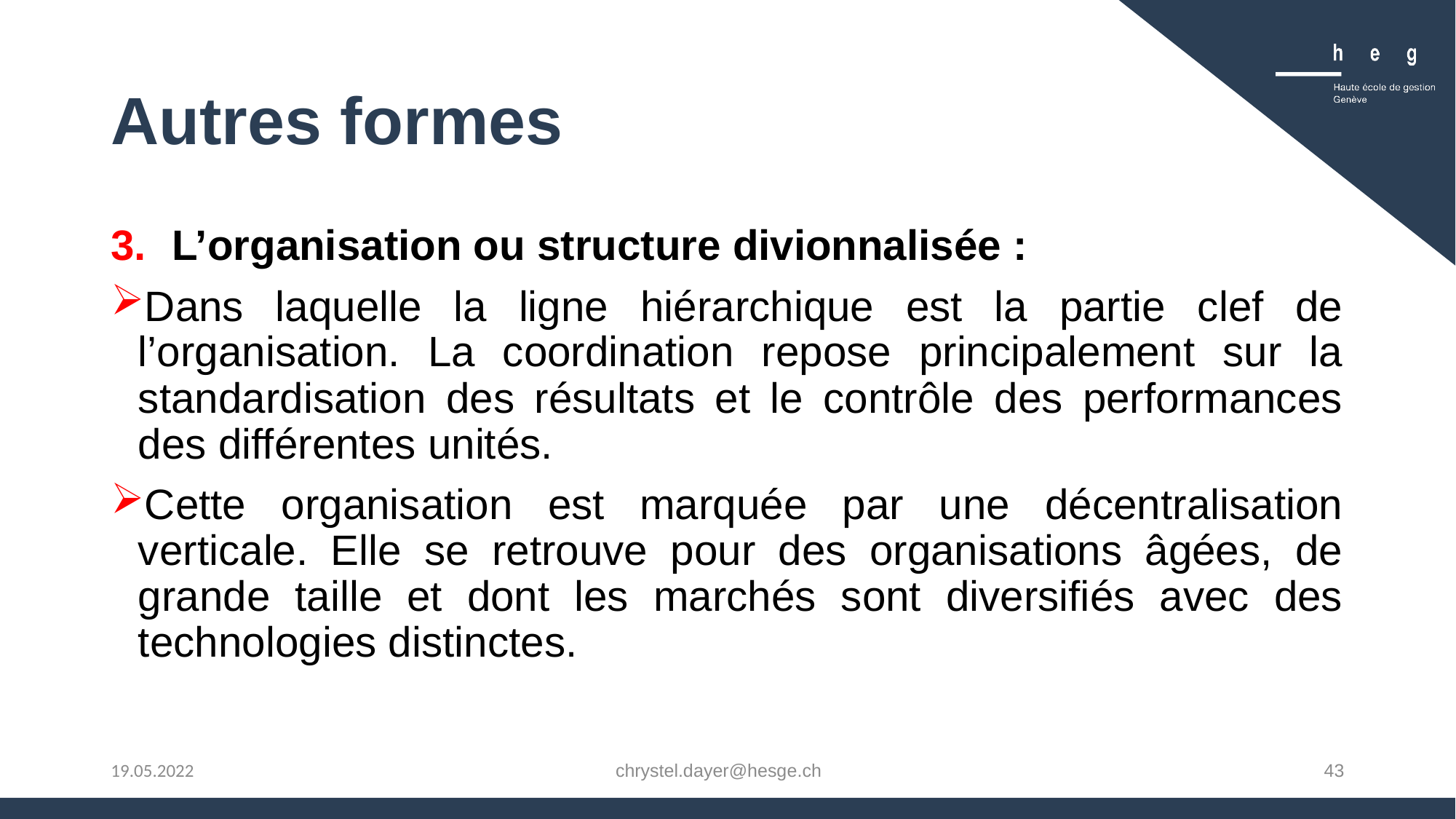

# Autres formes
L’organisation ou structure divionnalisée :
Dans laquelle la ligne hiérarchique est la partie clef de l’organisation. La coordination repose principalement sur la standardisation des résultats et le contrôle des performances des différentes unités.
Cette organisation est marquée par une décentralisation verticale. Elle se retrouve pour des organisations âgées, de grande taille et dont les marchés sont diversiﬁés avec des technologies distinctes.

chrystel.dayer@hesge.ch
43